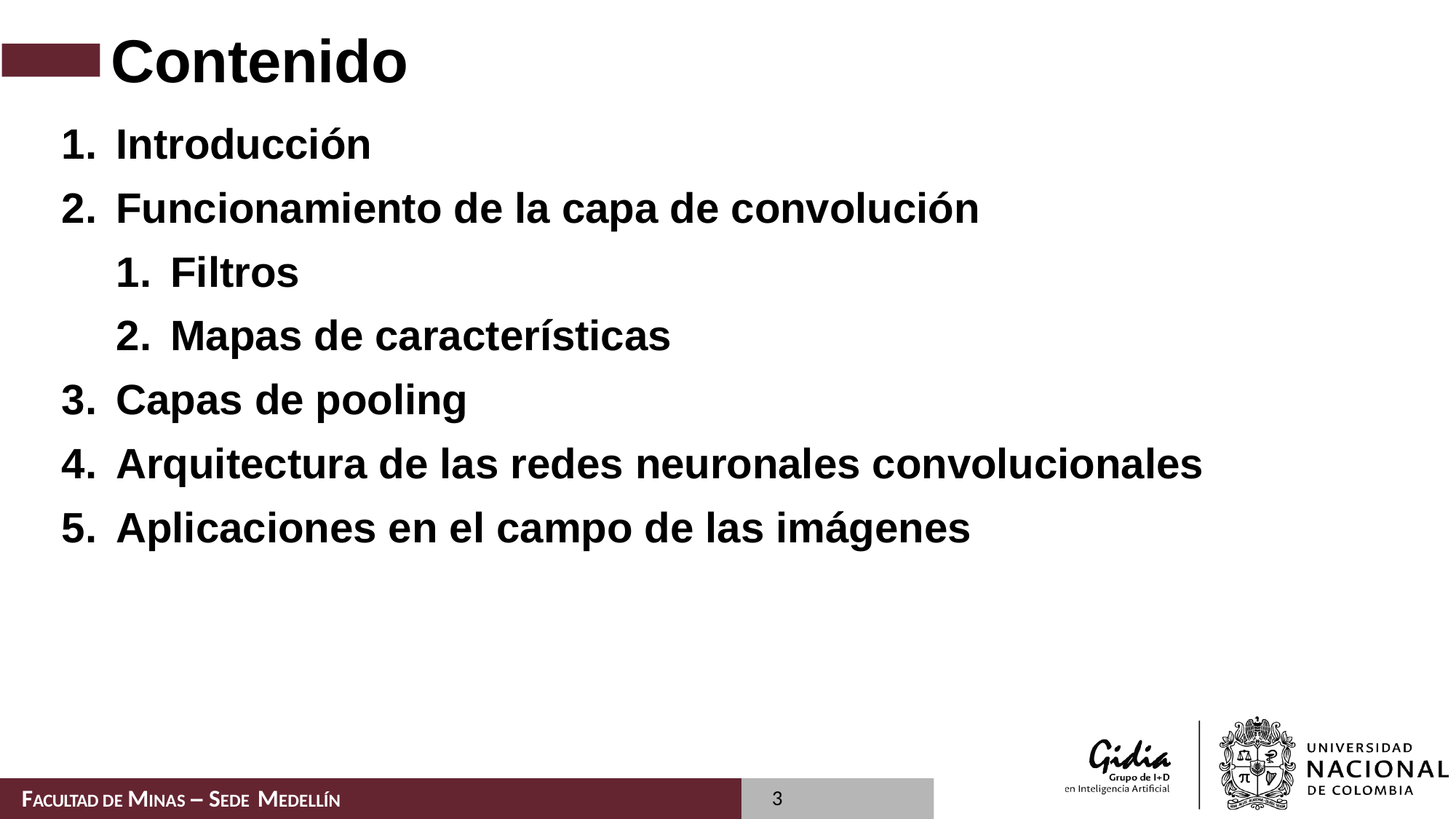

# Contenido
Introducción
Funcionamiento de la capa de convolución
Filtros
Mapas de características
Capas de pooling
Arquitectura de las redes neuronales convolucionales
Aplicaciones en el campo de las imágenes
3